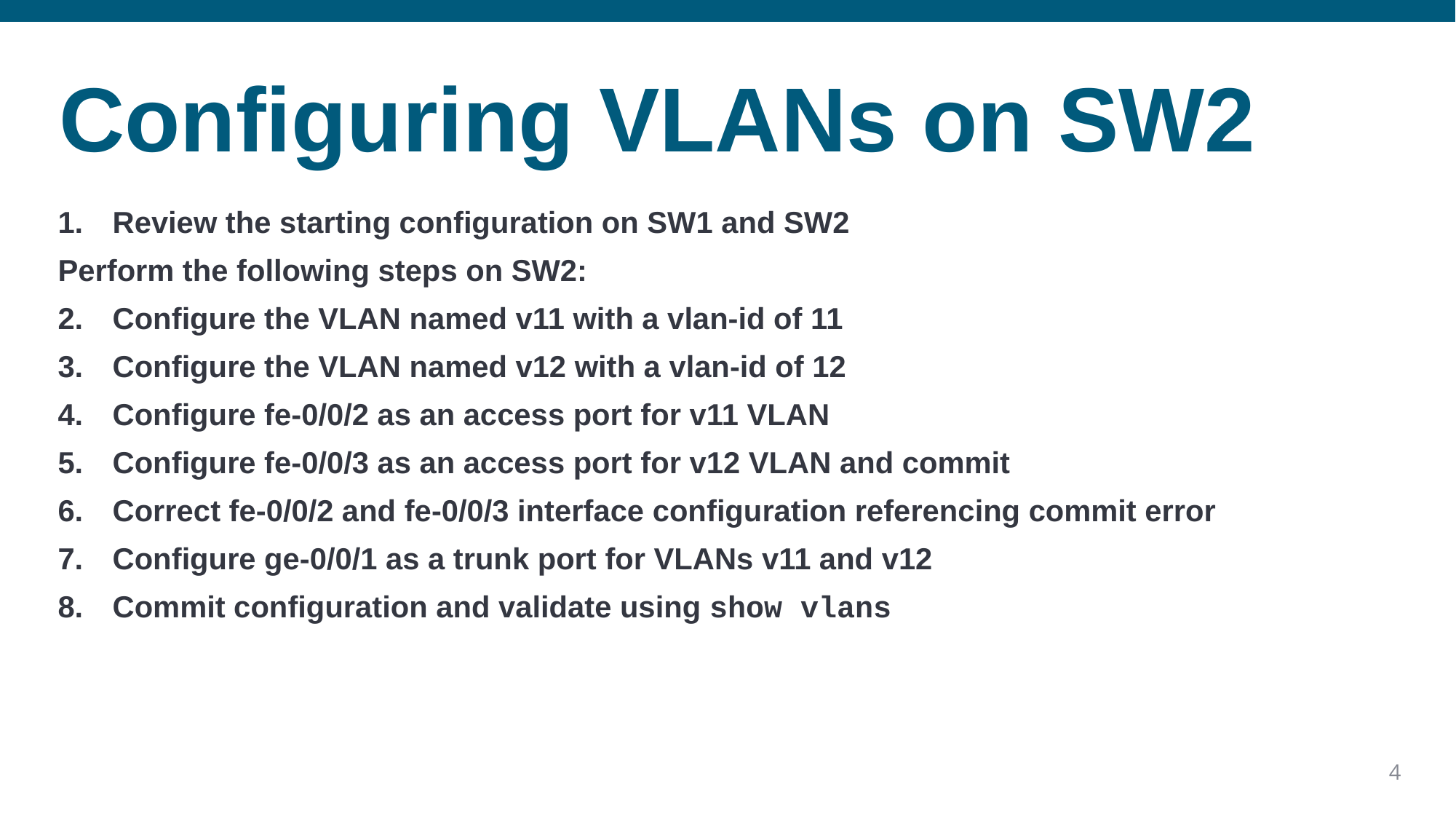

# Configuring VLANs on SW2
Review the starting configuration on SW1 and SW2
Perform the following steps on SW2:
Configure the VLAN named v11 with a vlan-id of 11
Configure the VLAN named v12 with a vlan-id of 12
Configure fe-0/0/2 as an access port for v11 VLAN
Configure fe-0/0/3 as an access port for v12 VLAN and commit
Correct fe-0/0/2 and fe-0/0/3 interface configuration referencing commit error
Configure ge-0/0/1 as a trunk port for VLANs v11 and v12
Commit configuration and validate using show vlans